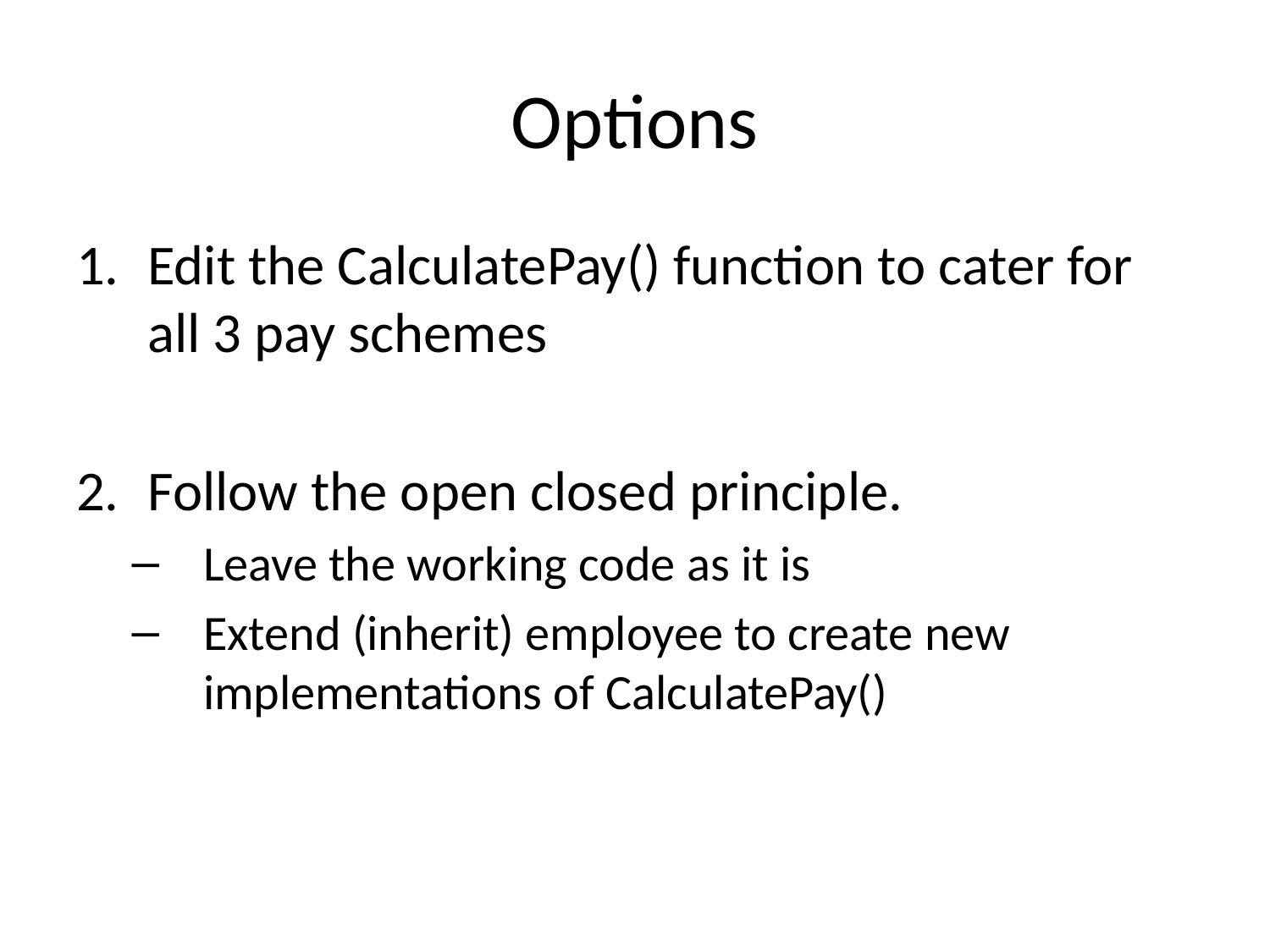

# Options
Edit the CalculatePay() function to cater for all 3 pay schemes

Follow the open closed principle.
Leave the working code as it is
Extend (inherit) employee to create new implementations of CalculatePay()